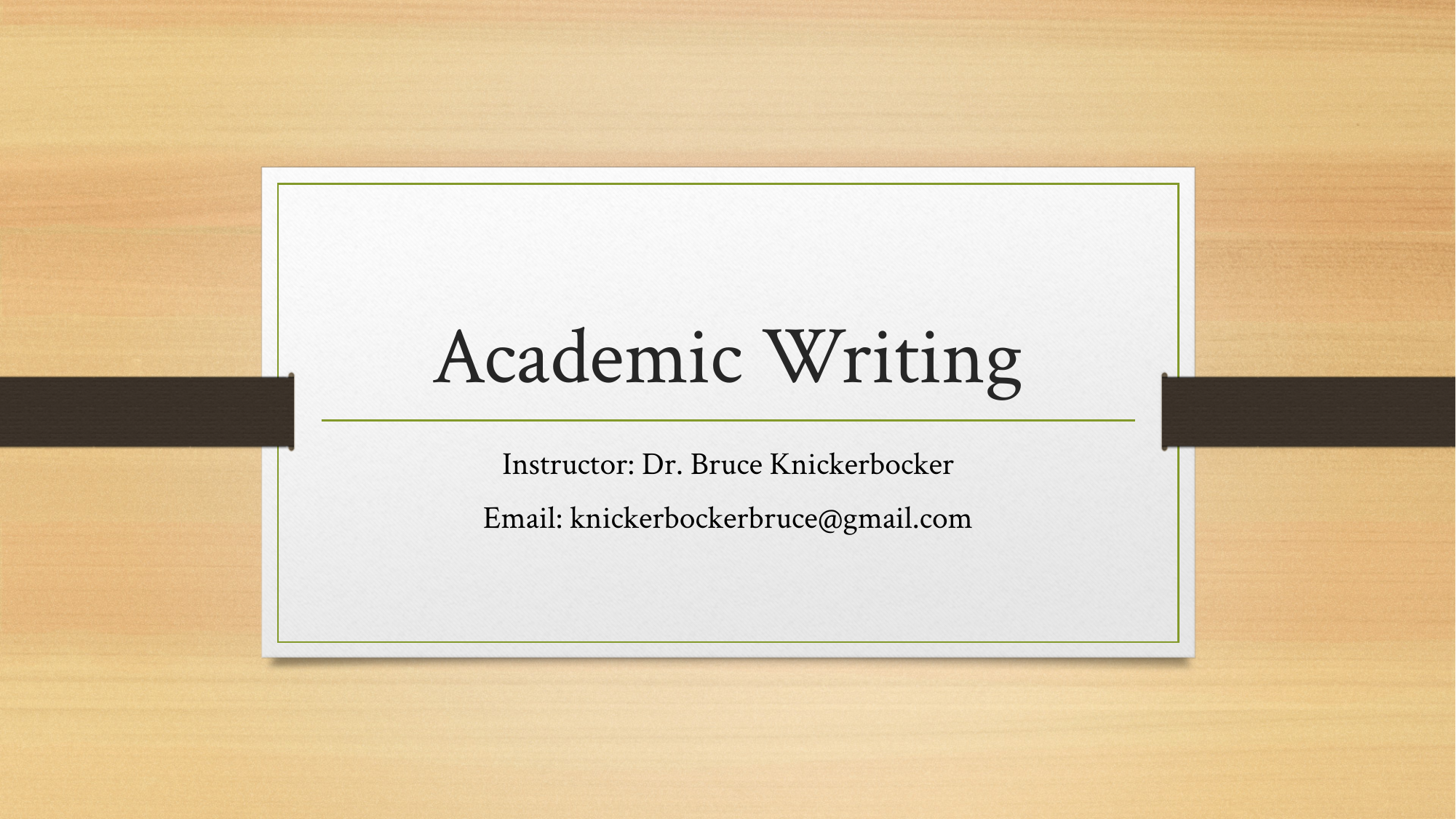

# Academic Writing
Instructor: Dr. Bruce Knickerbocker
Email: knickerbockerbruce@gmail.com